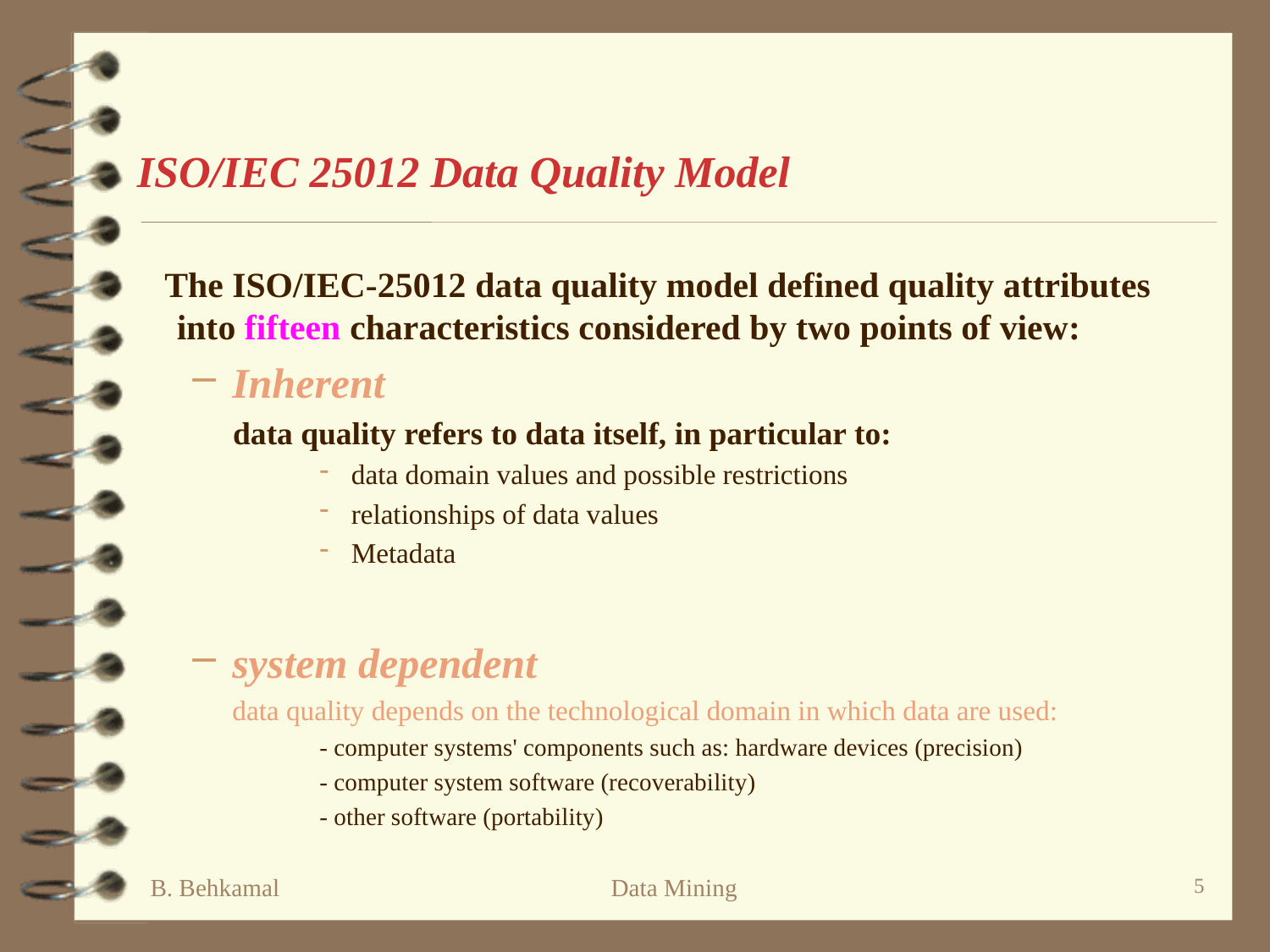

# ISO/IEC 25012 Data Quality Model
    The ISO/IEC-25012 data quality model defined quality attributes into fifteen characteristics considered by two points of view:
Inherent
	       data quality refers to data itself, in particular to:
data domain values and possible restrictions
relationships of data values
Metadata

system dependent
	data quality depends on the technological domain in which data are used:
- computer systems' components such as: hardware devices (precision)
- computer system software (recoverability)
- other software (portability)
B. Behkamal
Data Mining
5